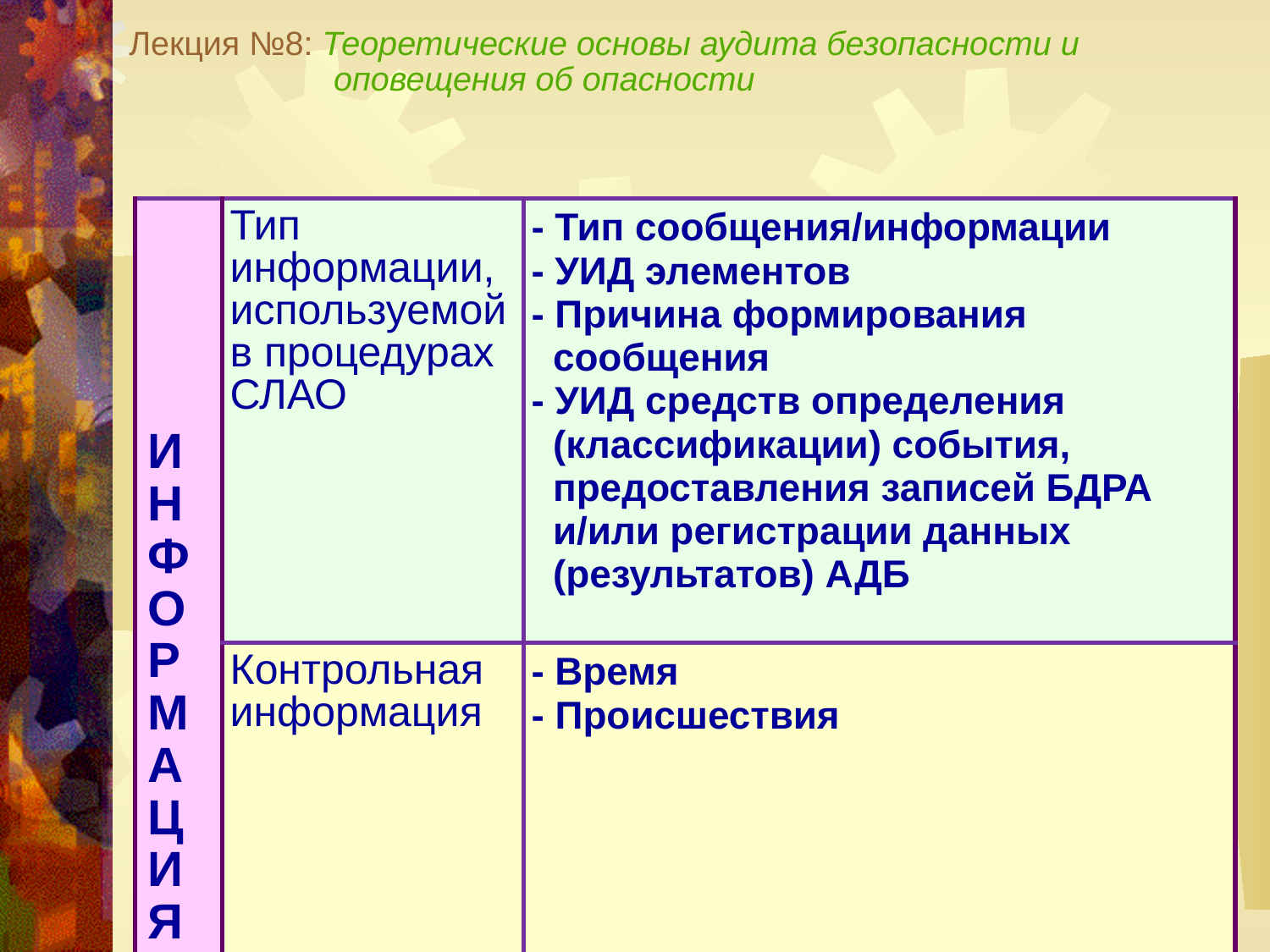

Лекция №8: Теоретические основы аудита безопасности и
                        оповещения об опасности
| И Н Ф О Р М А Ц И Я | Тип информации, используемой в процедурах СЛАО | - Тип сообщения/информации - УИД элементов - Причина формирования сообщения - УИД средств определения (классификации) события, предоставления записей БДРА и/или регистрации данных (результатов) АДБ |
| --- | --- | --- |
|  | Контрольная информация | - Время - происшествия |